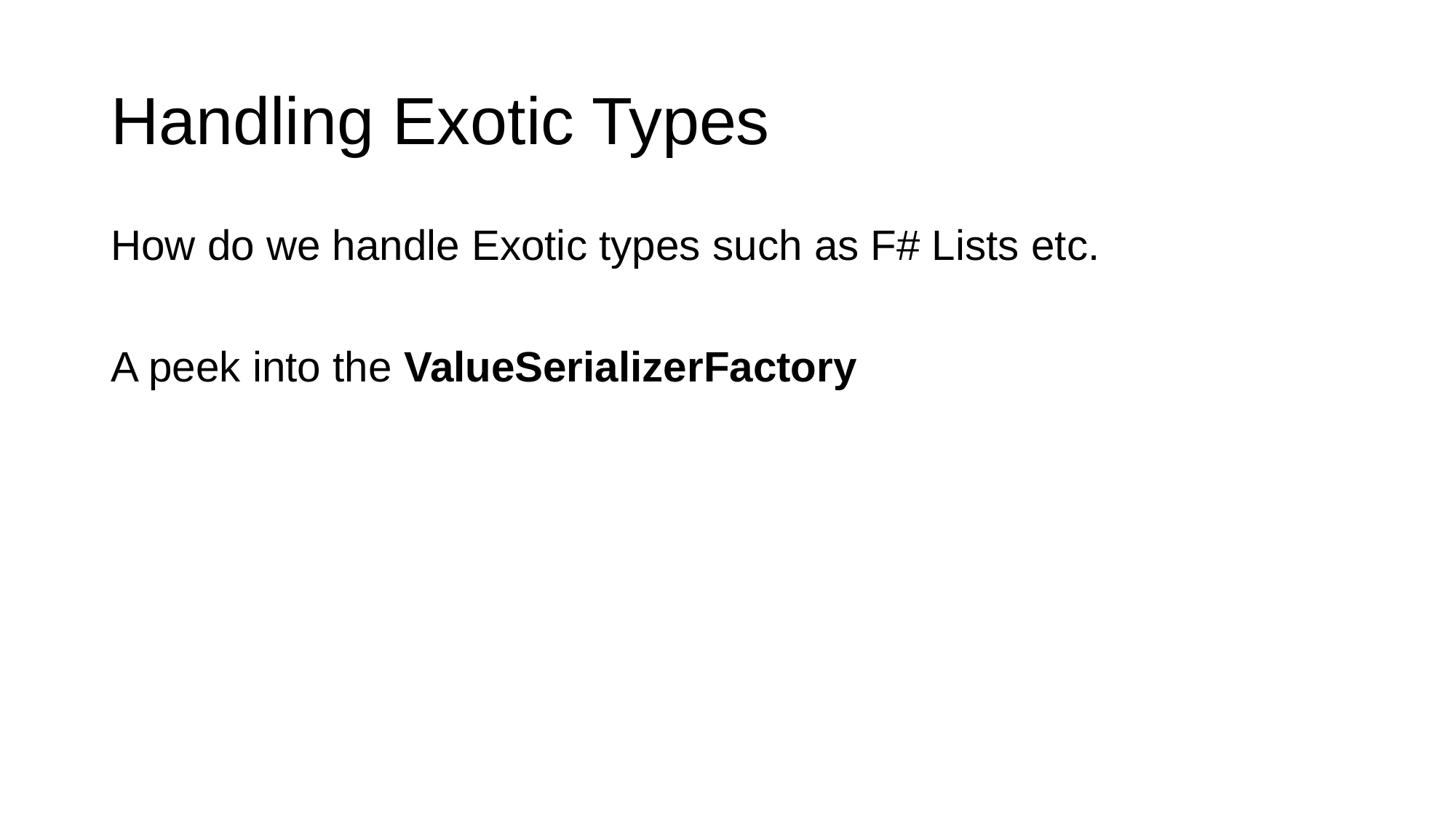

# Handling Exotic Types
How do we handle Exotic types such as F# Lists etc.

A peek into the ValueSerializerFactory